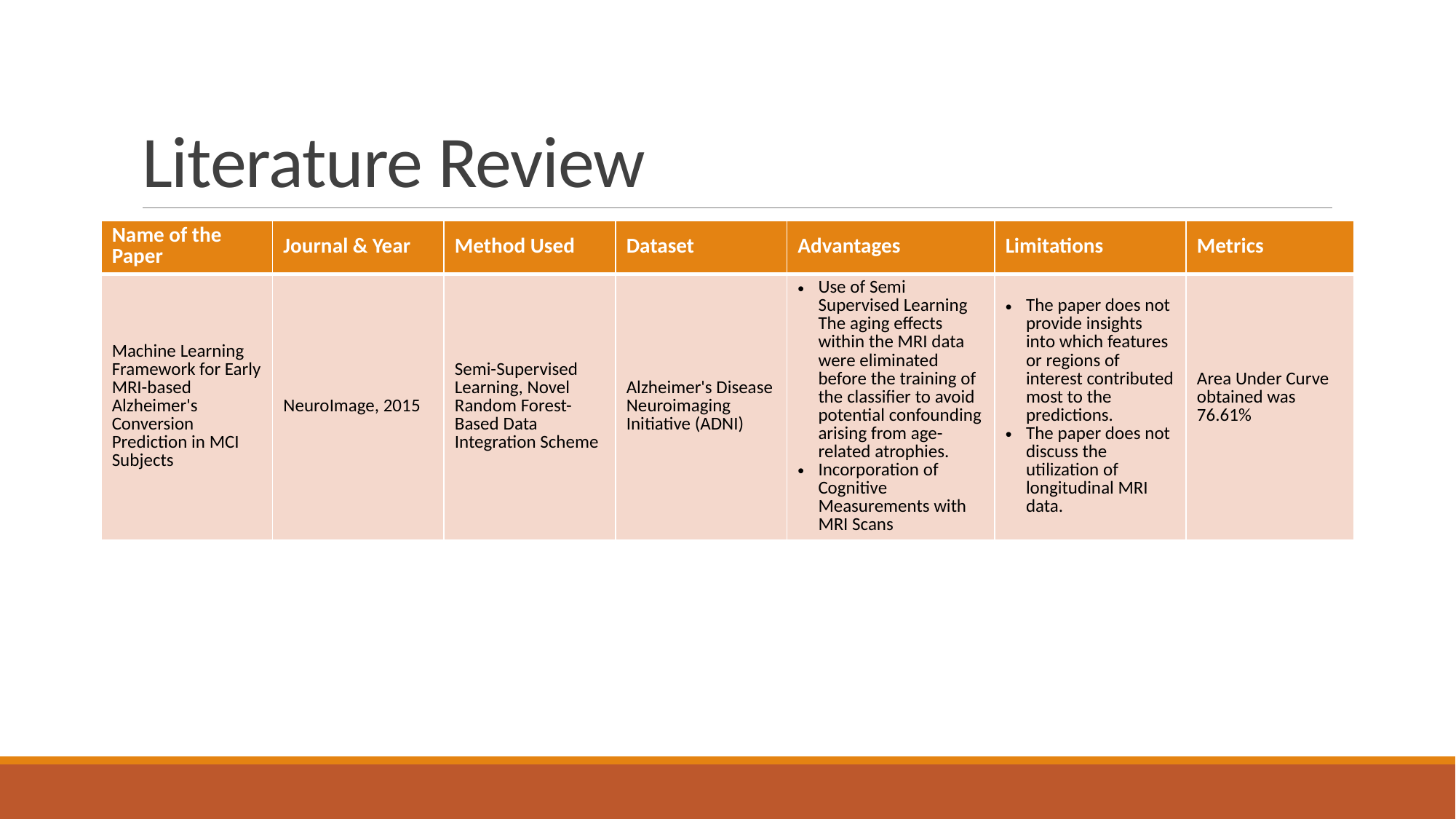

# Literature Review
| Name of the Paper | Journal & Year | Method Used | Dataset | Advantages | Limitations | Metrics |
| --- | --- | --- | --- | --- | --- | --- |
| Machine Learning Framework for Early MRI-based Alzheimer's Conversion Prediction in MCI Subjects | NeuroImage, 2015 | Semi-Supervised Learning, Novel Random Forest-Based Data Integration Scheme | Alzheimer's Disease Neuroimaging Initiative (ADNI) | Use of Semi Supervised Learning The aging effects within the MRI data were eliminated before the training of the classifier to avoid potential confounding arising from age-related atrophies. Incorporation of Cognitive Measurements with MRI Scans | The paper does not provide insights into which features or regions of interest contributed most to the predictions. The paper does not discuss the utilization of longitudinal MRI data. | Area Under Curve obtained was 76.61% |